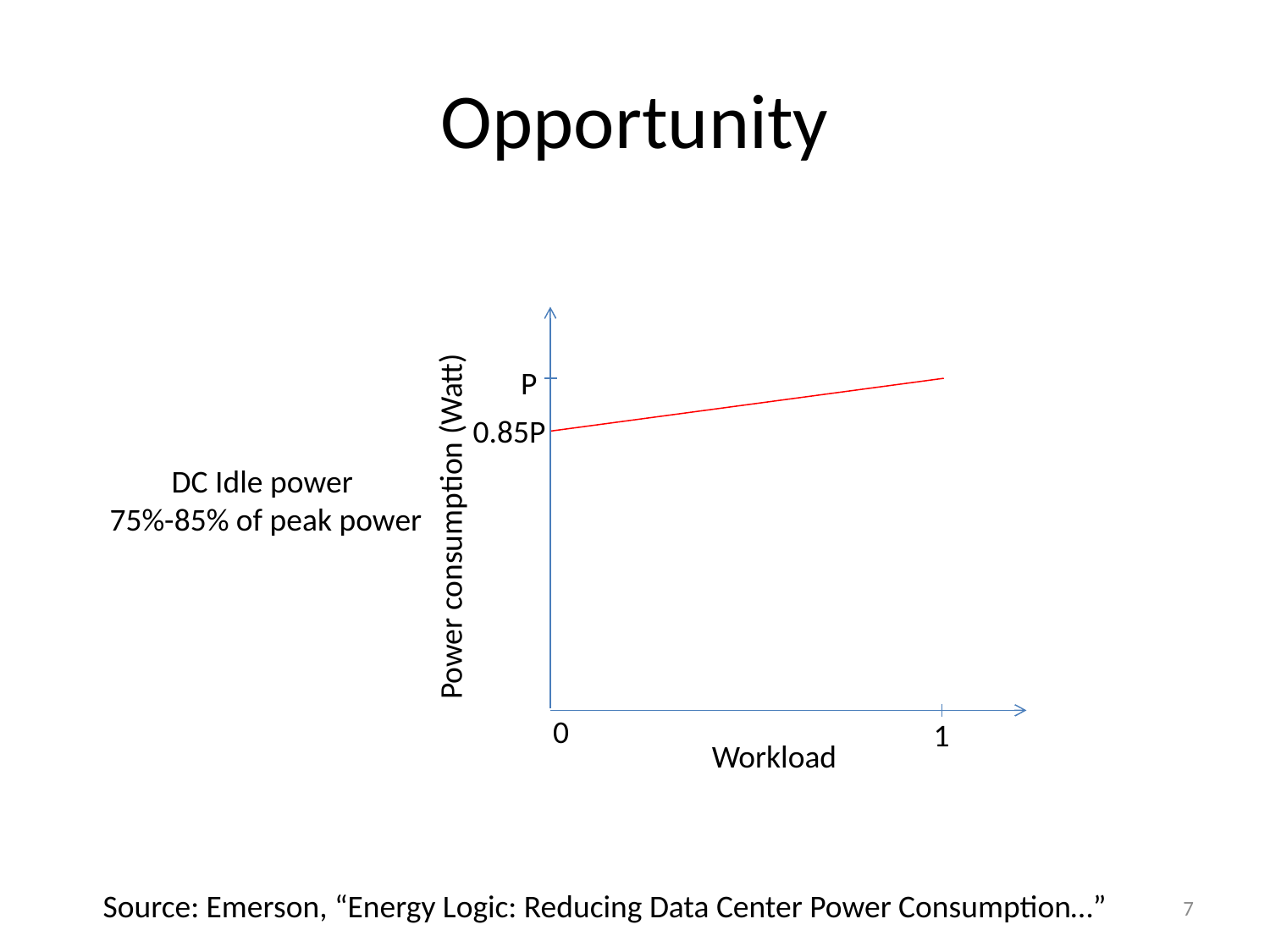

# Opportunity
P
0.85P
DC Idle power
75%-85% of peak power
Power consumption (Watt)
0
1
Workload
Source: Emerson, “Energy Logic: Reducing Data Center Power Consumption…”
7